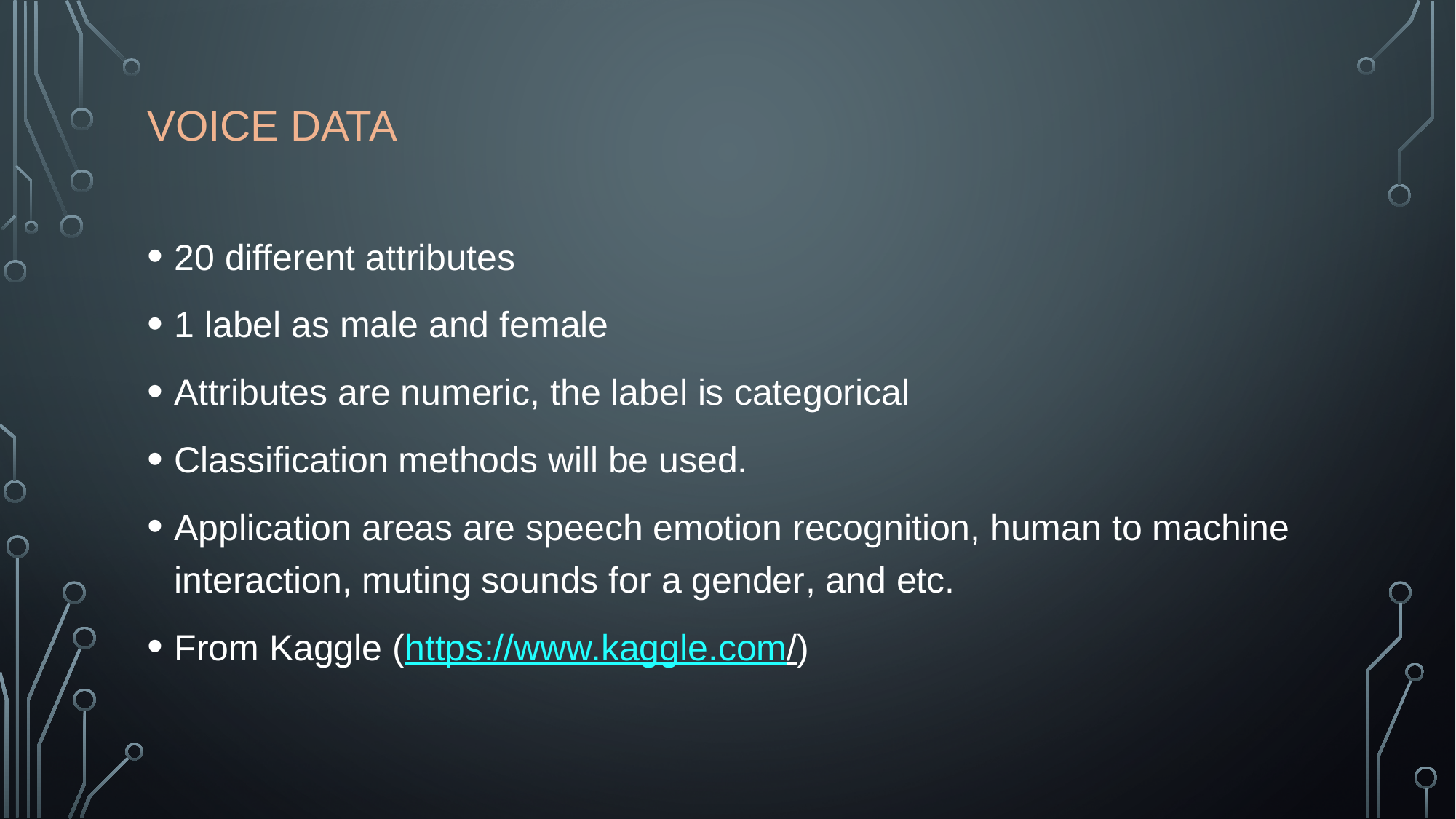

# Voıce data
20 different attributes
1 label as male and female
Attributes are numeric, the label is categorical
Classification methods will be used.
Application areas are speech emotion recognition, human to machine interaction, muting sounds for a gender, and etc.
From Kaggle (https://www.kaggle.com/)